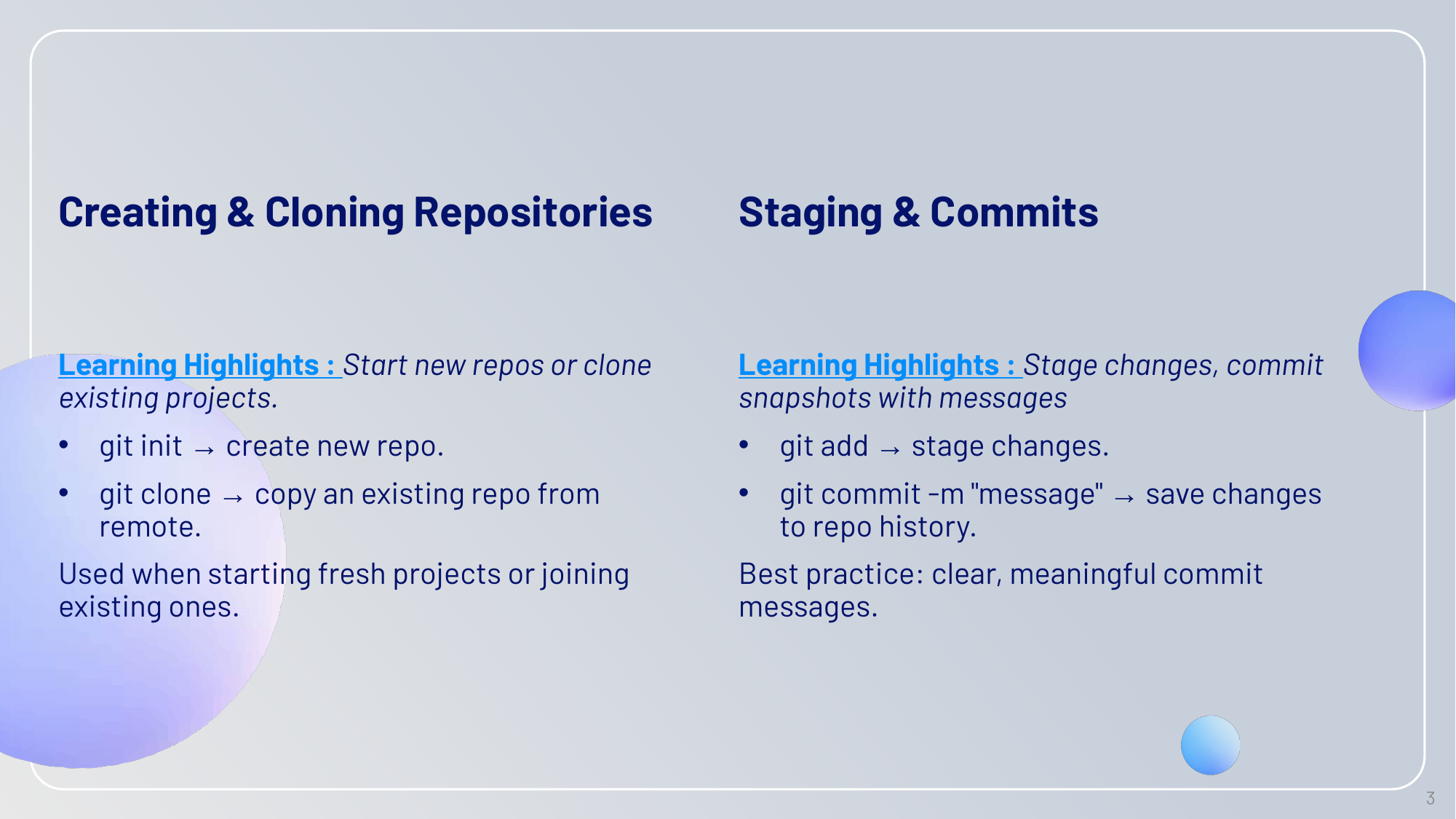

# Creating & Cloning Repositories
Staging & Commits
Learning Highlights : Start new repos or clone existing projects.
git init → create new repo.
git clone → copy an existing repo from remote.
Used when starting fresh projects or joining existing ones.
Learning Highlights : Stage changes, commit snapshots with messages
git add → stage changes.
git commit -m "message" → save changes to repo history.
Best practice: clear, meaningful commit messages.
3